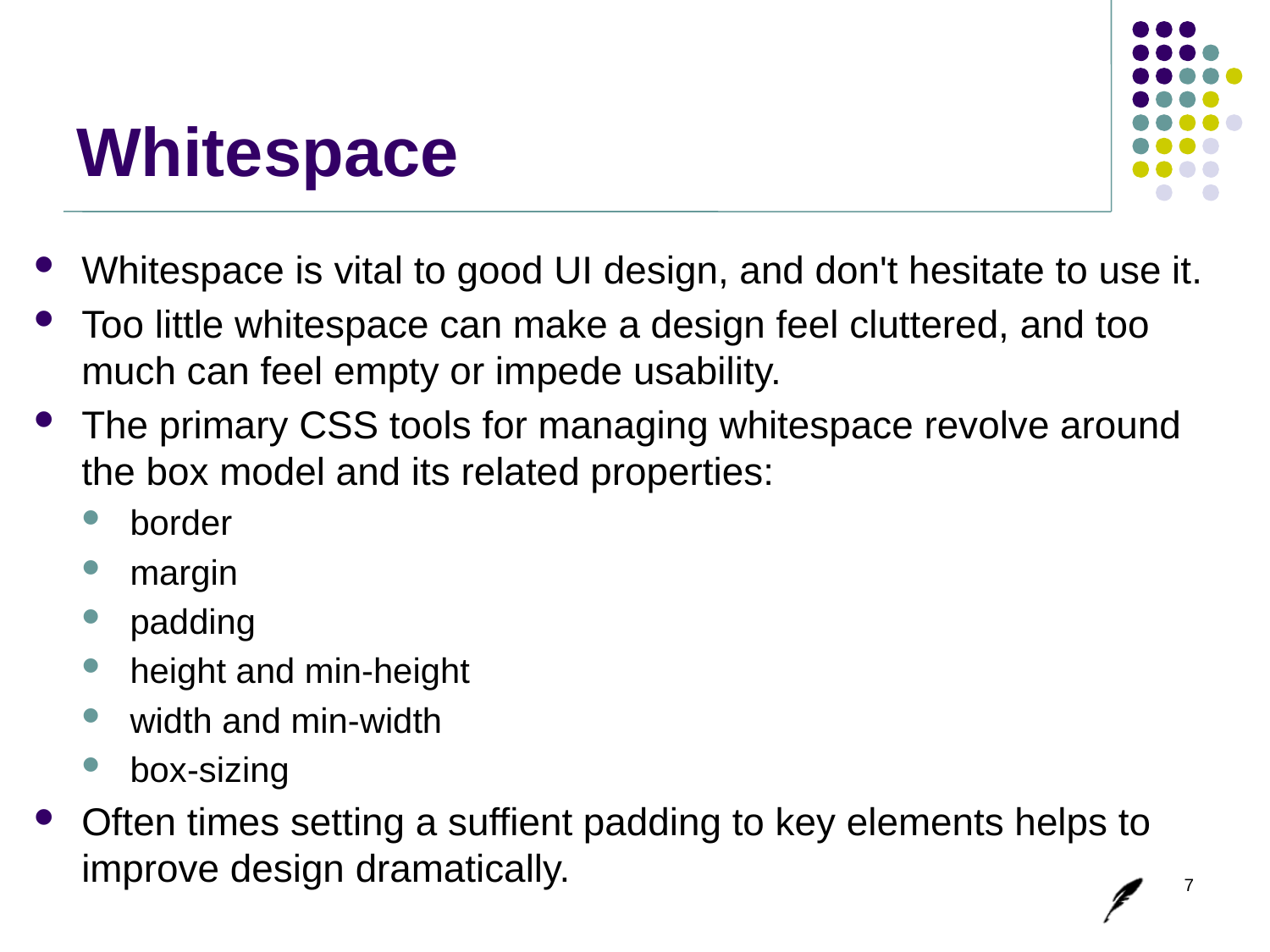

# Whitespace
Whitespace is vital to good UI design, and don't hesitate to use it.
Too little whitespace can make a design feel cluttered, and too much can feel empty or impede usability.
The primary CSS tools for managing whitespace revolve around the box model and its related properties:
border
margin
padding
height and min-height
width and min-width
box-sizing
Often times setting a suffient padding to key elements helps to improve design dramatically.

7